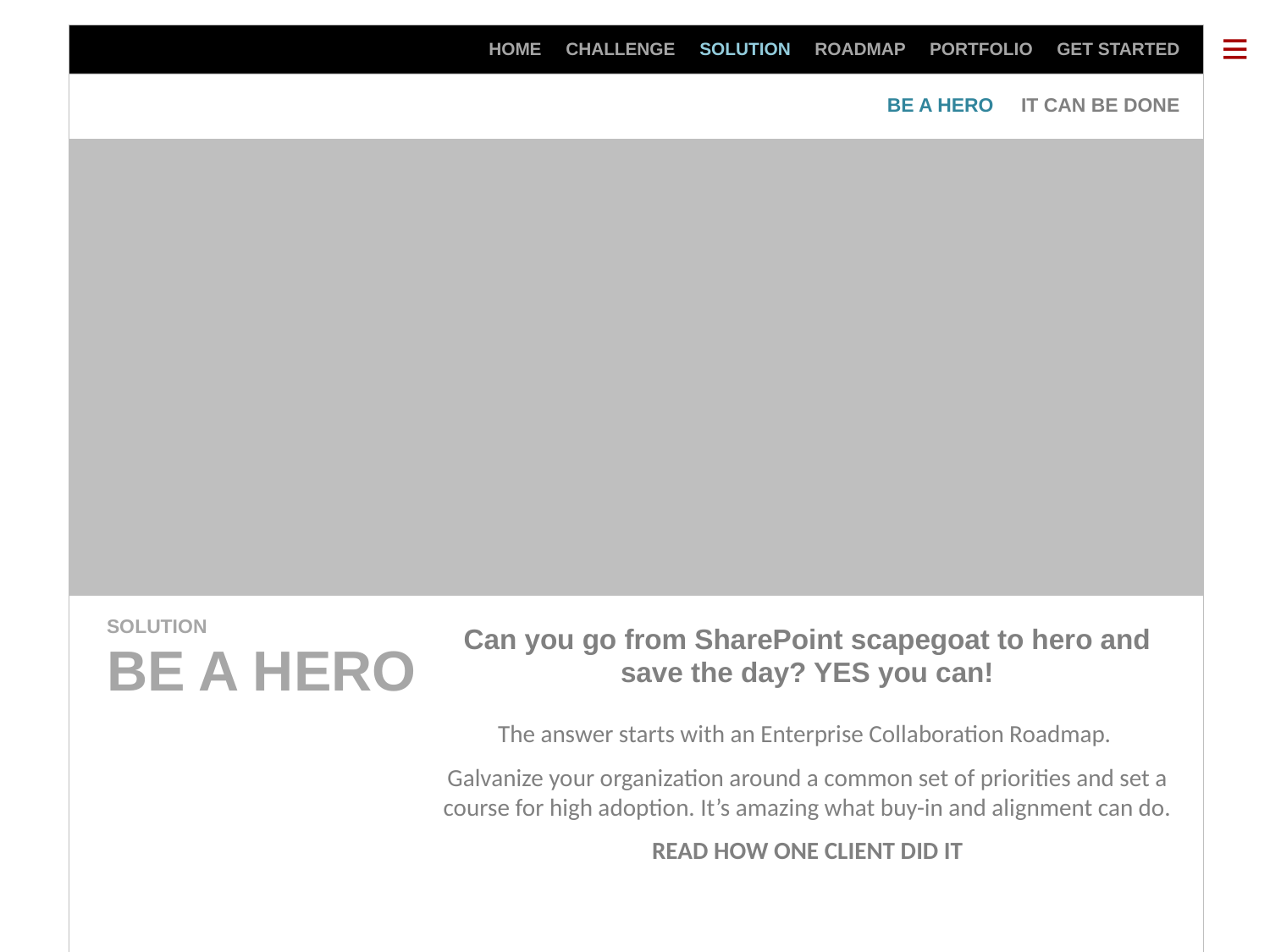

HOME     CHALLENGE     SOLUTION     ROADMAP     PORTFOLIO     GET STARTED

BE A HERO     IT CAN BE DONE

If it’s any consolation, you’re not alone.

SOLUTION
Can you go from SharePoint scapegoat to hero and save the day? YES you can!

The answer starts with an Enterprise Collaboration Roadmap.
Galvanize your organization around a common set of priorities and set a course for high adoption. It’s amazing what buy-in and alignment can do.
READ HOW ONE CLIENT DID IT
BE A HERO